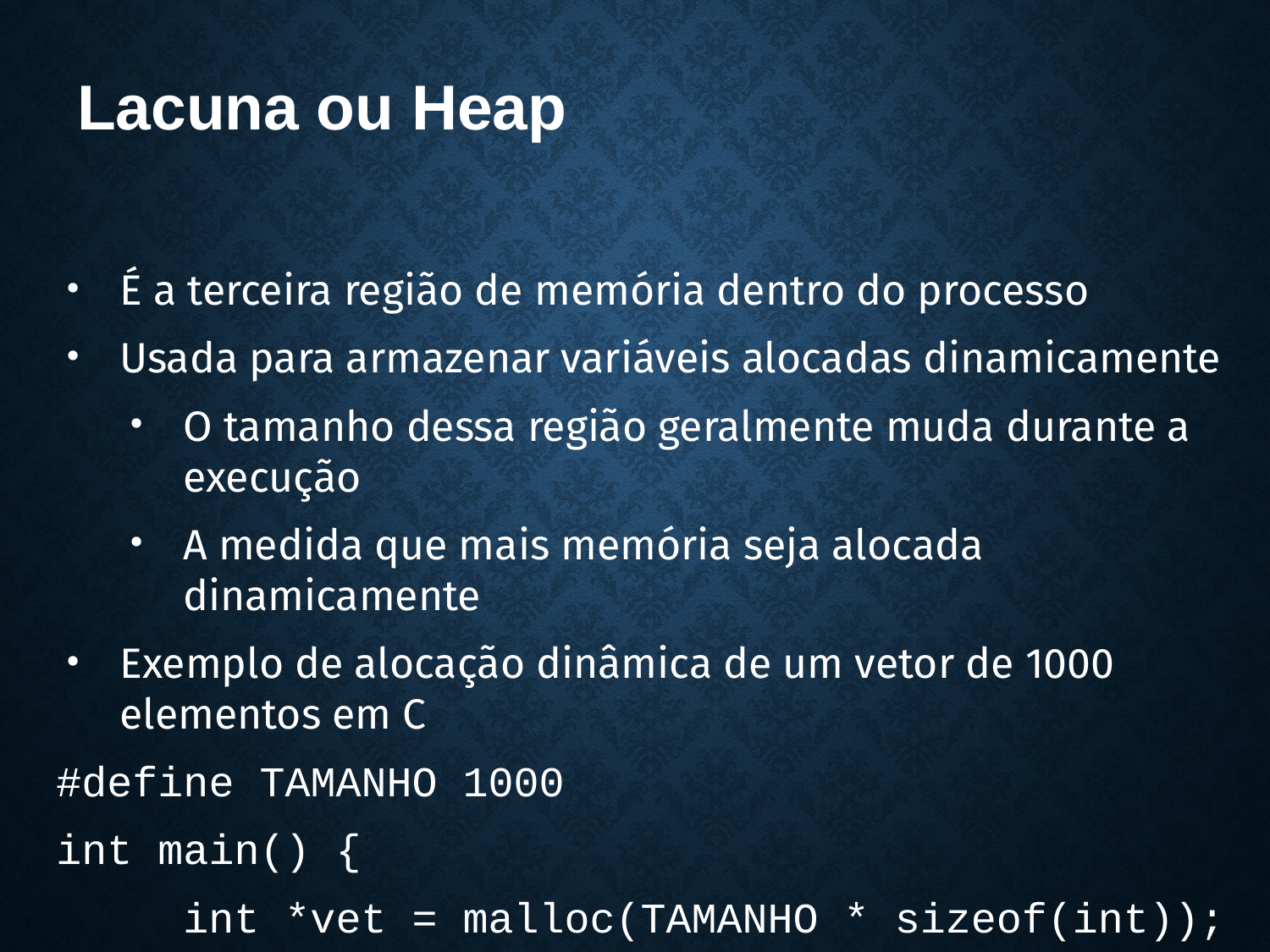

# Lacuna ou Heap
É a terceira região de memória dentro do processo
Usada para armazenar variáveis alocadas dinamicamente
O tamanho dessa região geralmente muda durante a execução
A medida que mais memória seja alocada dinamicamente
Exemplo de alocação dinâmica de um vetor de 1000 elementos em C
#define TAMANHO 1000
int main() {
	int *vet = malloc(TAMANHO * sizeof(int));
}